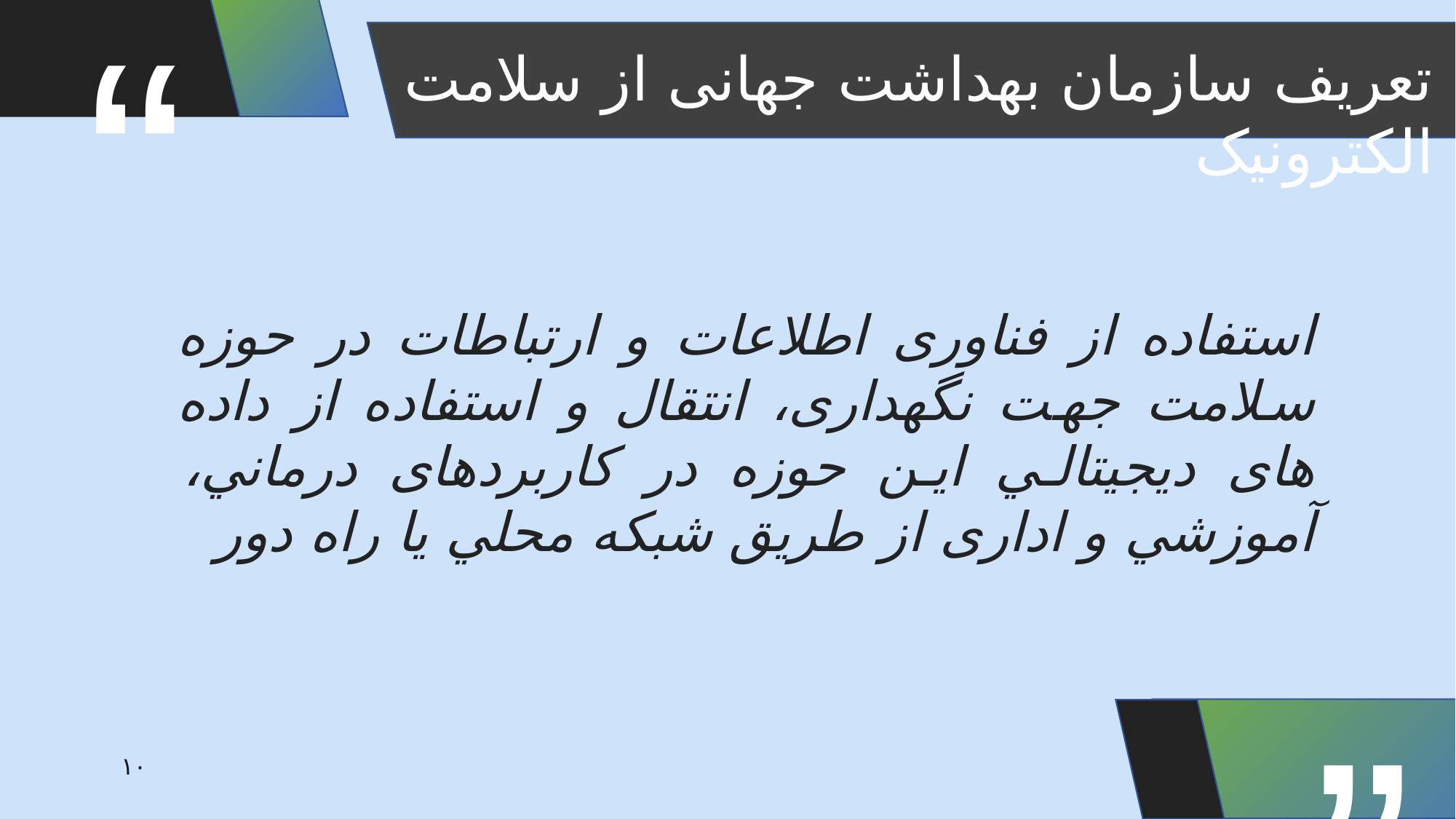

تعریف سازمان بهداشت جهانی از سلامت الکترونیک
استفاده از فناوری اطلاعات و ارتباطات در حوزه سلامت جهت نگهداری، انتقال و استفاده از داده های ديجيتالي این حوزه در كاربردهای درماني، آموزشي و اداری از طريق شبکه محلي يا راه دور
۱۰